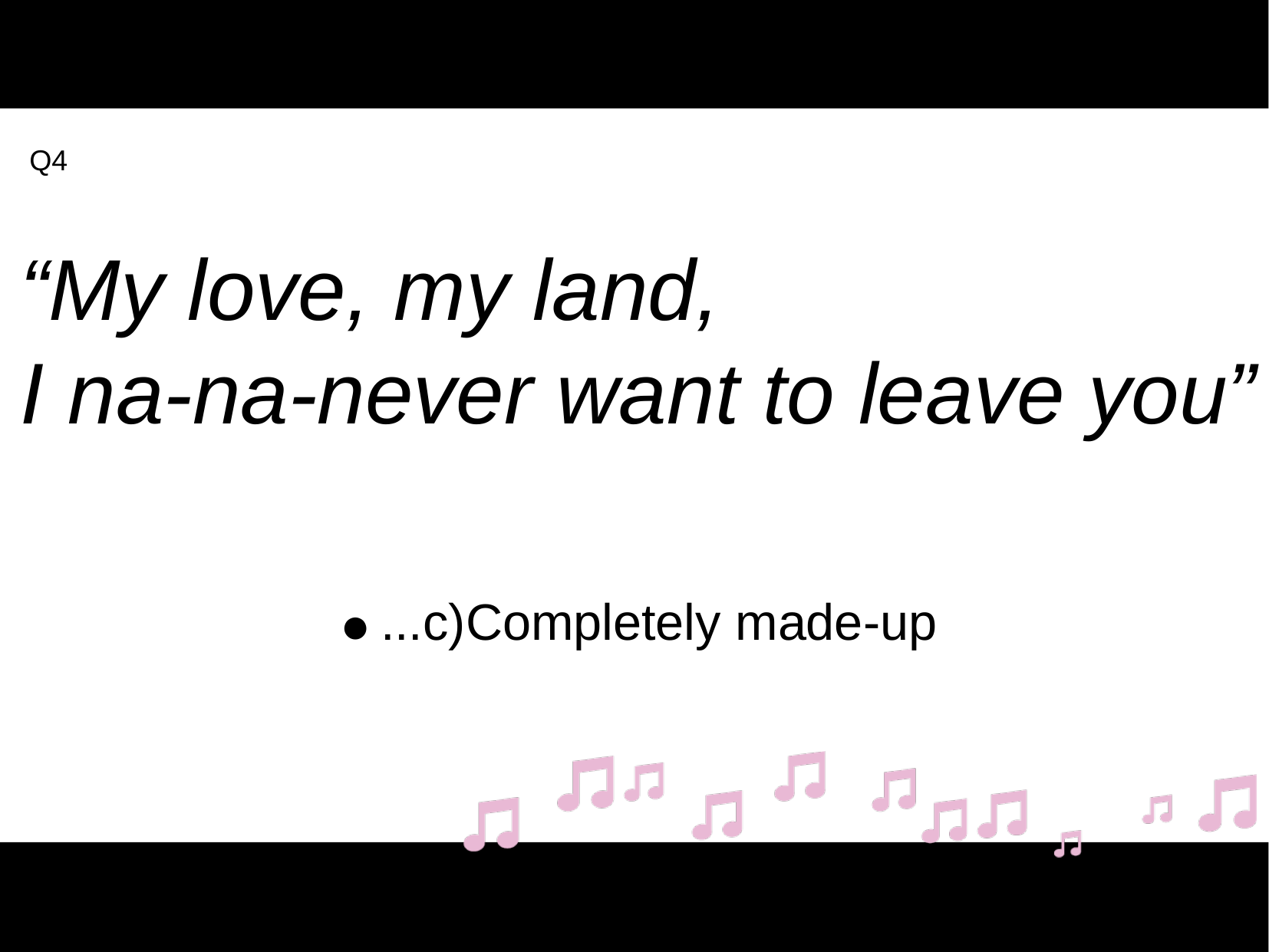

Q10
Q4
“My love, my land,
I na-na-never want to leave you”
...c)Completely made-up